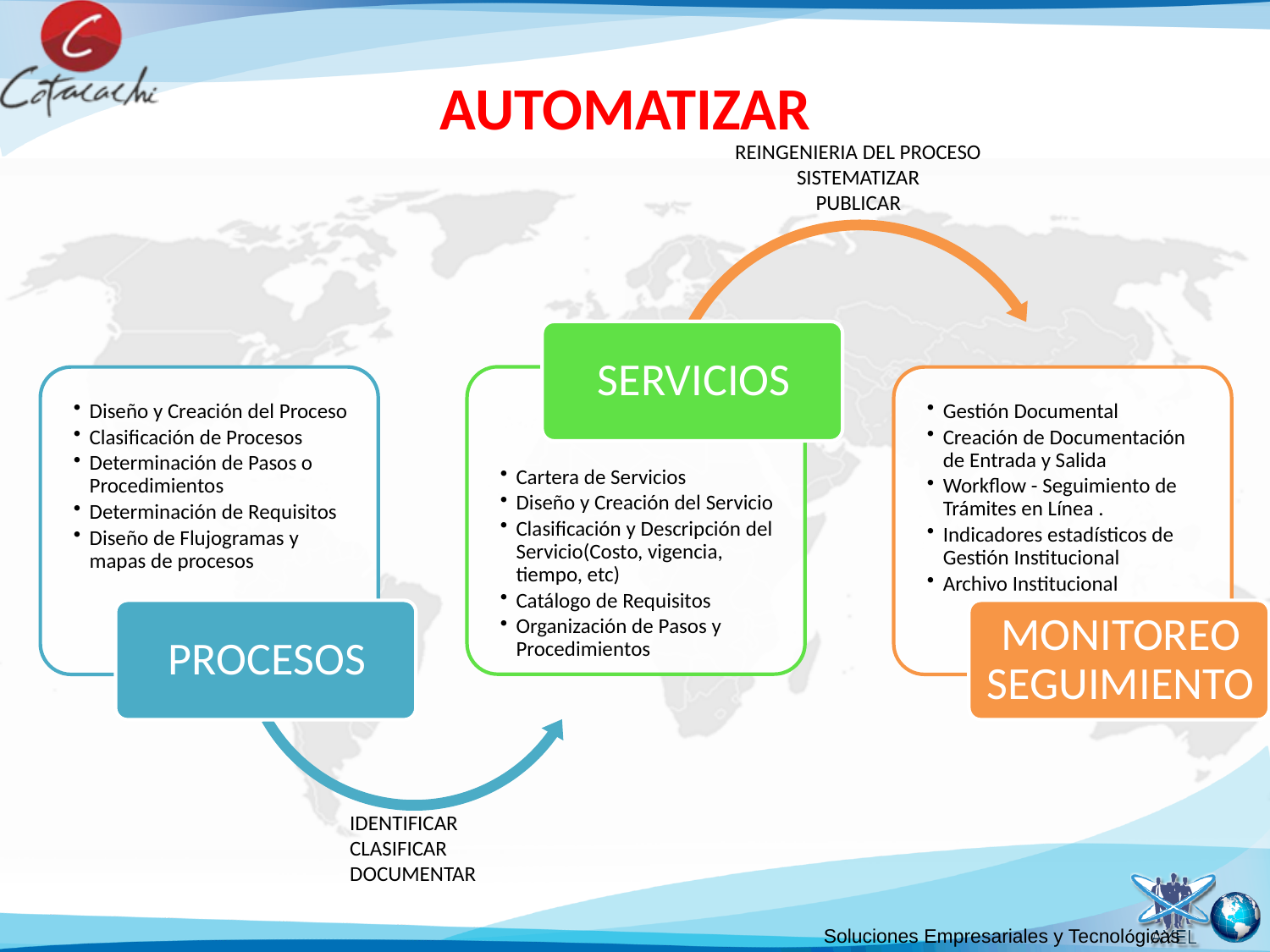

AUTOMATIZAR
REINGENIERIA DEL PROCESO
SISTEMATIZAR
PUBLICAR

Diseño y Creación del Proceso
Clasificación de Procesos
Determinación de Pasos o Procedimientos
Determinación de Requisitos
Diseño de Flujogramas y mapas de procesos
PROCESOS
Cartera de Servicios
Diseño y Creación del Servicio
Clasificación y Descripción del Servicio(Costo, vigencia, tiempo, etc)
Catálogo de Requisitos
Organización de Pasos y Procedimientos
SERVICIOS
Gestión Documental
Creación de Documentación de Entrada y Salida
Workflow - Seguimiento de Trámites en Línea .
Indicadores estadísticos de Gestión Institucional
Archivo Institucional
MONITOREO SEGUIMIENTO
IDENTIFICAR
CLASIFICAR
DOCUMENTAR